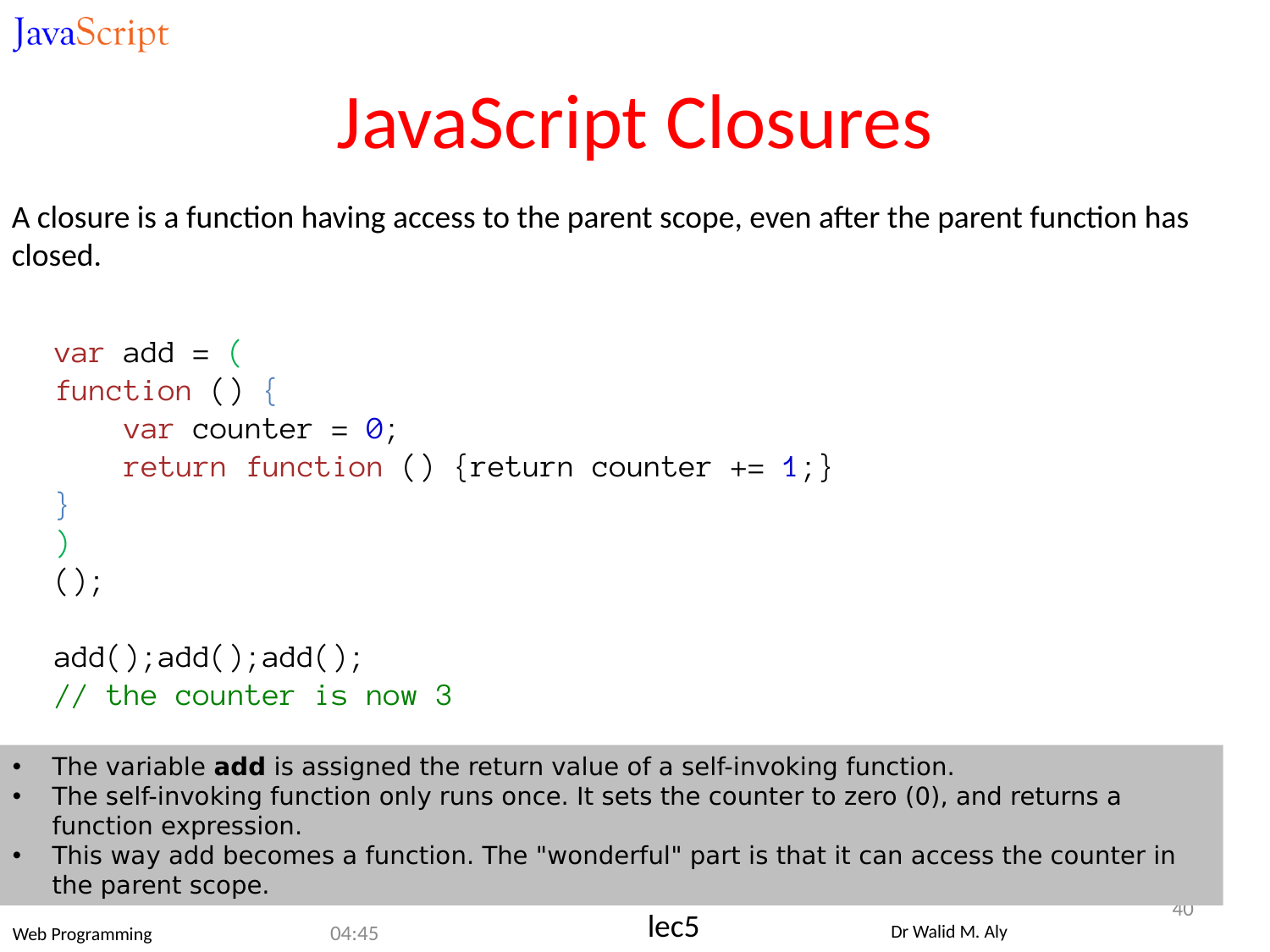

# JavaScript Closures
A closure is a function having access to the parent scope, even after the parent function has closed.
var add = (
function () {
    var counter = 0;
    return function () {return counter += 1;}
}
)
();
add();add();add();
// the counter is now 3
The variable add is assigned the return value of a self-invoking function.
The self-invoking function only runs once. It sets the counter to zero (0), and returns a function expression.
This way add becomes a function. The "wonderful" part is that it can access the counter in the parent scope.
40